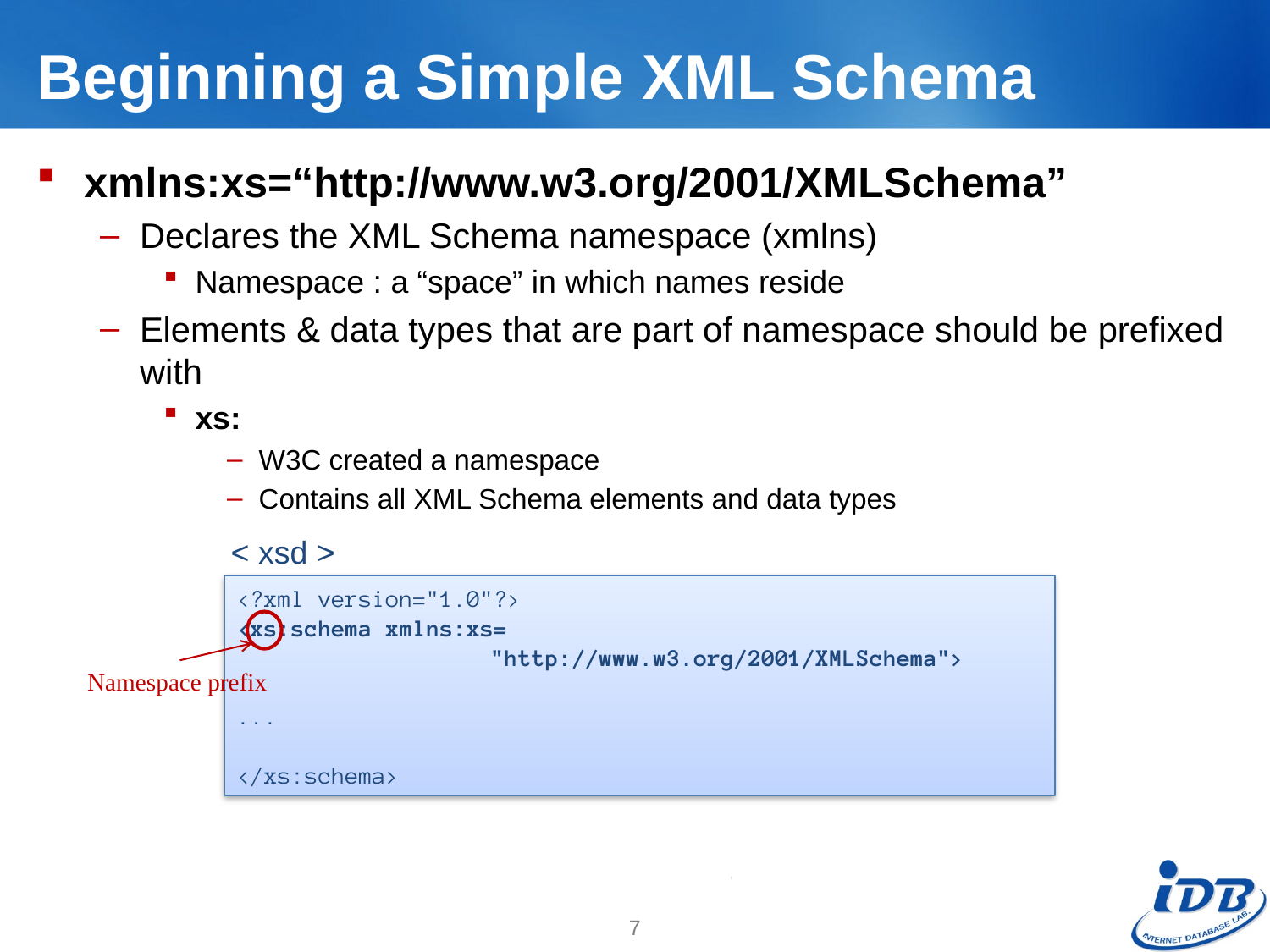

# Beginning a Simple XML Schema
xmlns:xs=“http://www.w3.org/2001/XMLSchema”
Declares the XML Schema namespace (xmlns)
Namespace : a “space” in which names reside
Elements & data types that are part of namespace should be prefixed with
xs:
W3C created a namespace
Contains all XML Schema elements and data types

< xsd >
<?xml version="1.0"?>
<xs:schema xmlns:xs=
		"http://www.w3.org/2001/XMLSchema">

...

</xs:schema>

Namespace prefix
7